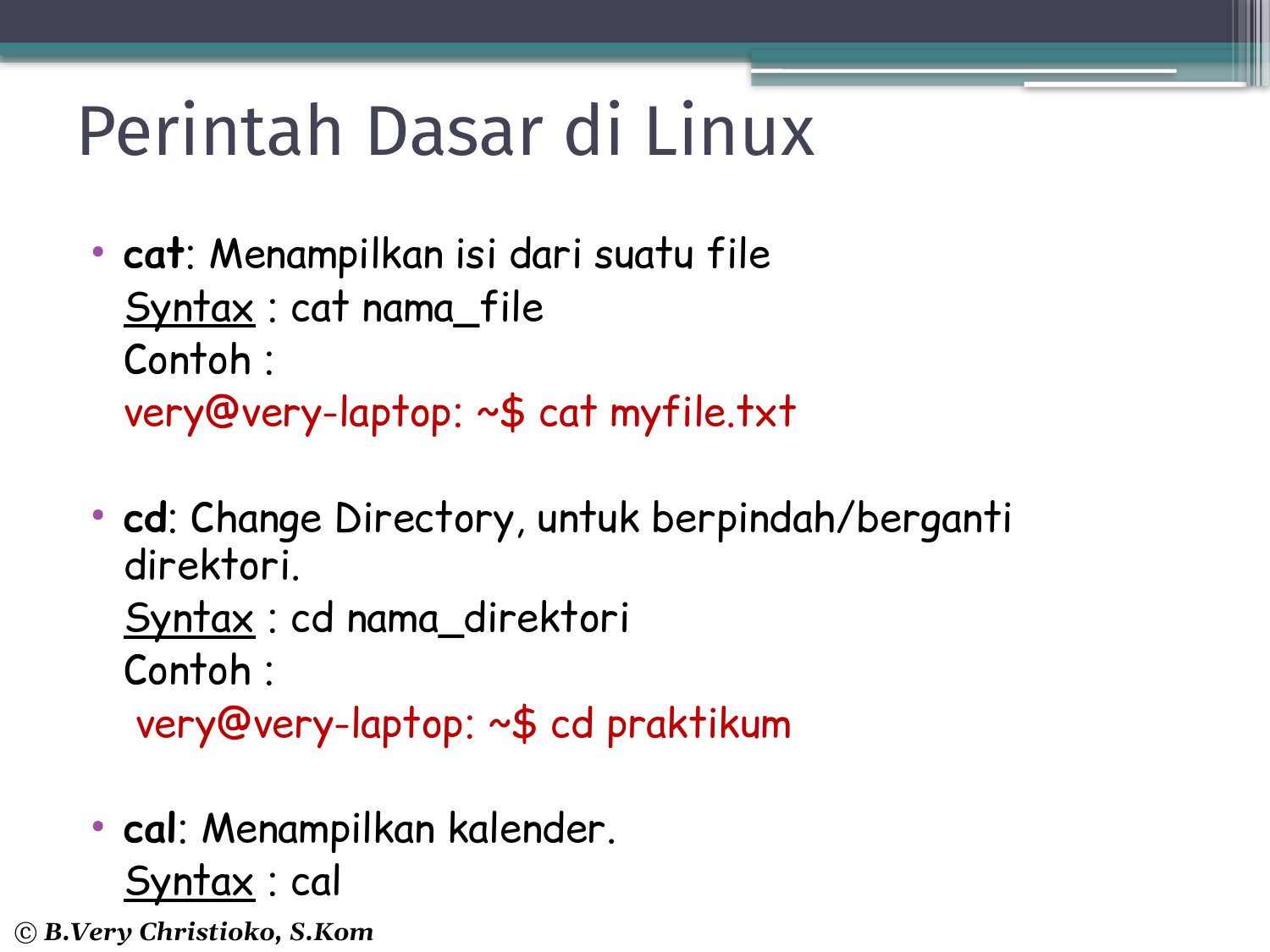

# Perintah Dasar di Linux
cat: Menampilkan isi dari suatu file
	Syntax : cat nama_file
	Contoh :
	very@very-laptop: ~$ cat myfile.txt

cd: Change Directory, untuk berpindah/berganti direktori.
	Syntax : cd nama_direktori
	Contoh :
	 very@very-laptop: ~$ cd praktikum

cal: Menampilkan kalender.
	Syntax : cal
© B.Very Christioko, S.Kom